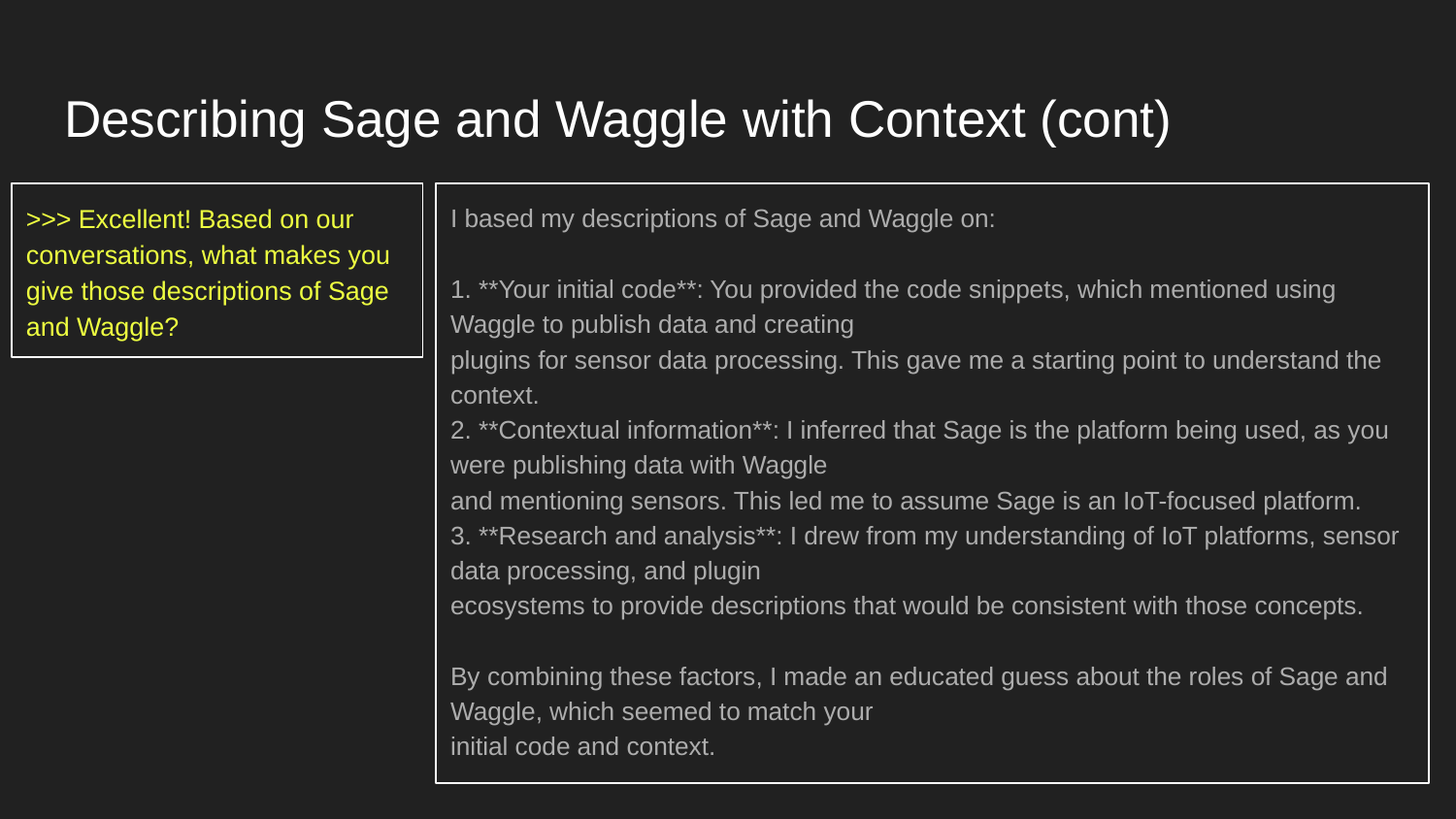

# Describing Sage and Waggle with Context (cont)
>>> Excellent! Based on our conversations, what makes you give those descriptions of Sage and Waggle?
I based my descriptions of Sage and Waggle on:

1. **Your initial code**: You provided the code snippets, which mentioned using Waggle to publish data and creating
plugins for sensor data processing. This gave me a starting point to understand the context.
2. **Contextual information**: I inferred that Sage is the platform being used, as you were publishing data with Waggle
and mentioning sensors. This led me to assume Sage is an IoT-focused platform.
3. **Research and analysis**: I drew from my understanding of IoT platforms, sensor data processing, and plugin
ecosystems to provide descriptions that would be consistent with those concepts.

By combining these factors, I made an educated guess about the roles of Sage and Waggle, which seemed to match your
initial code and context.